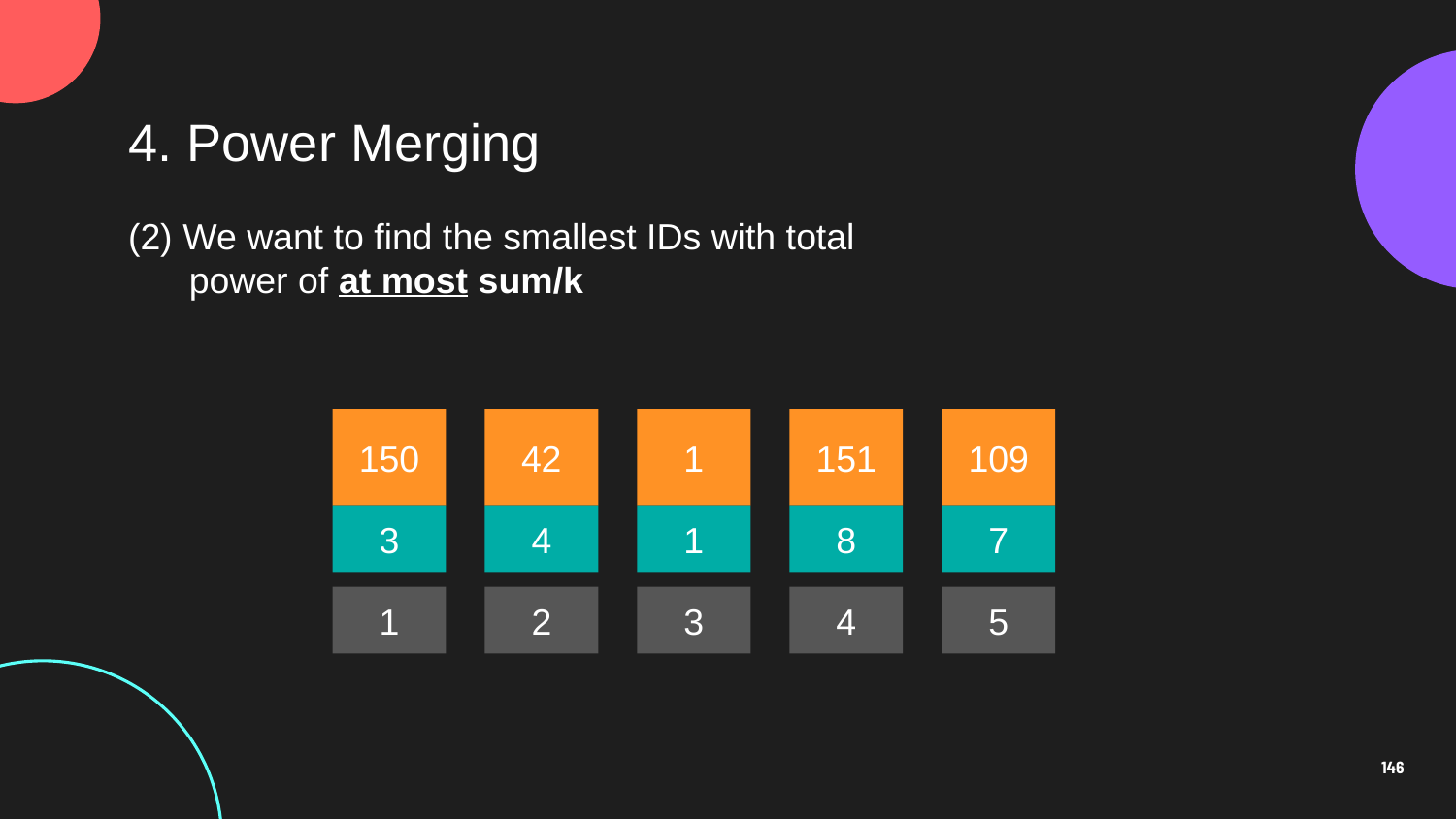

4. Power Merging

(2) We want to find the smallest IDs with total
      power of at most sum/k
150
42
1
151
109
3
4
1
8
7
1
2
3
4
5
146